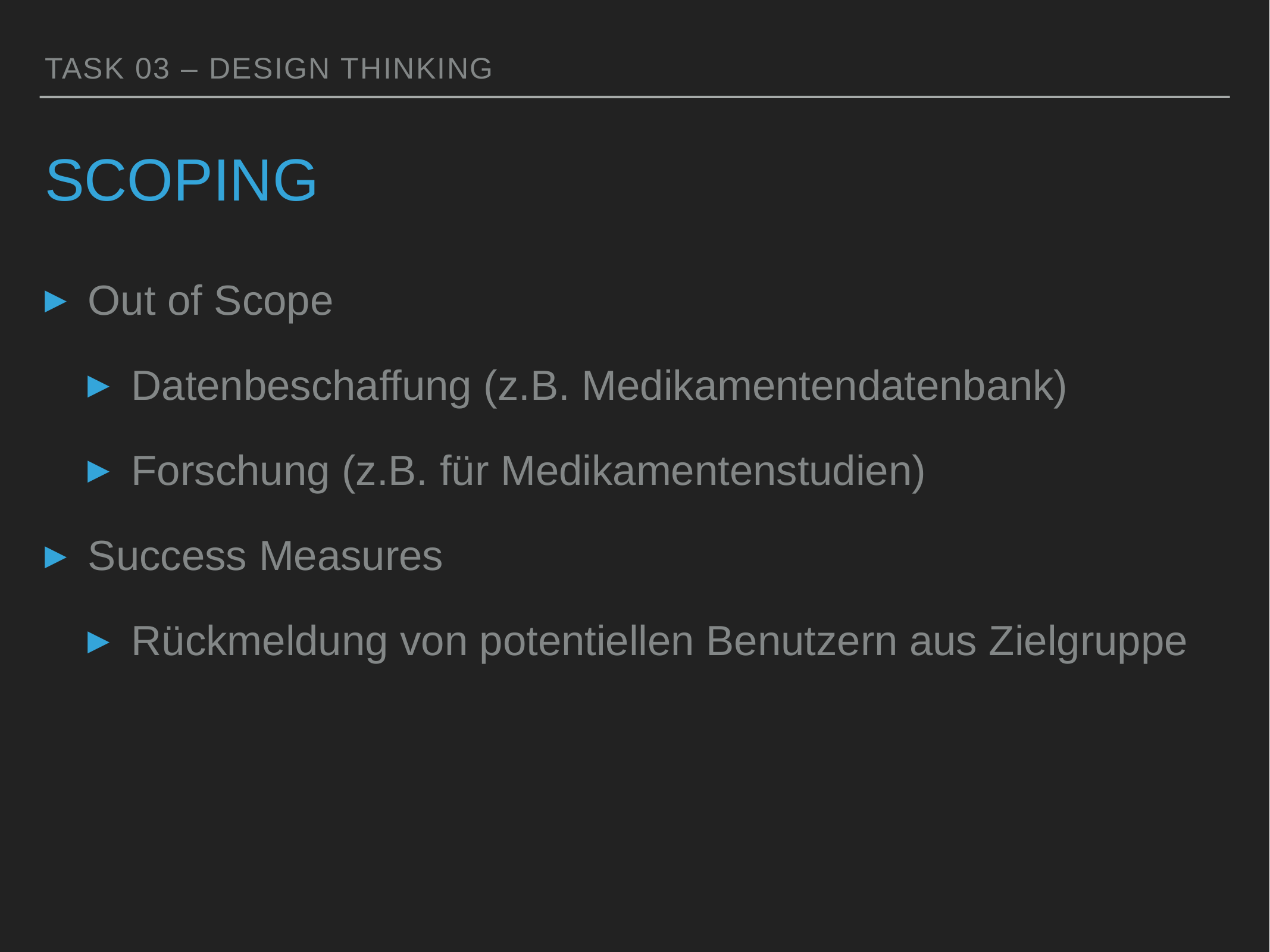

TASK 03 – Design Thinking
# SCOping
Out of Scope
Datenbeschaffung (z.B. Medikamentendatenbank)
Forschung (z.B. für Medikamentenstudien)
Success Measures
Rückmeldung von potentiellen Benutzern aus Zielgruppe